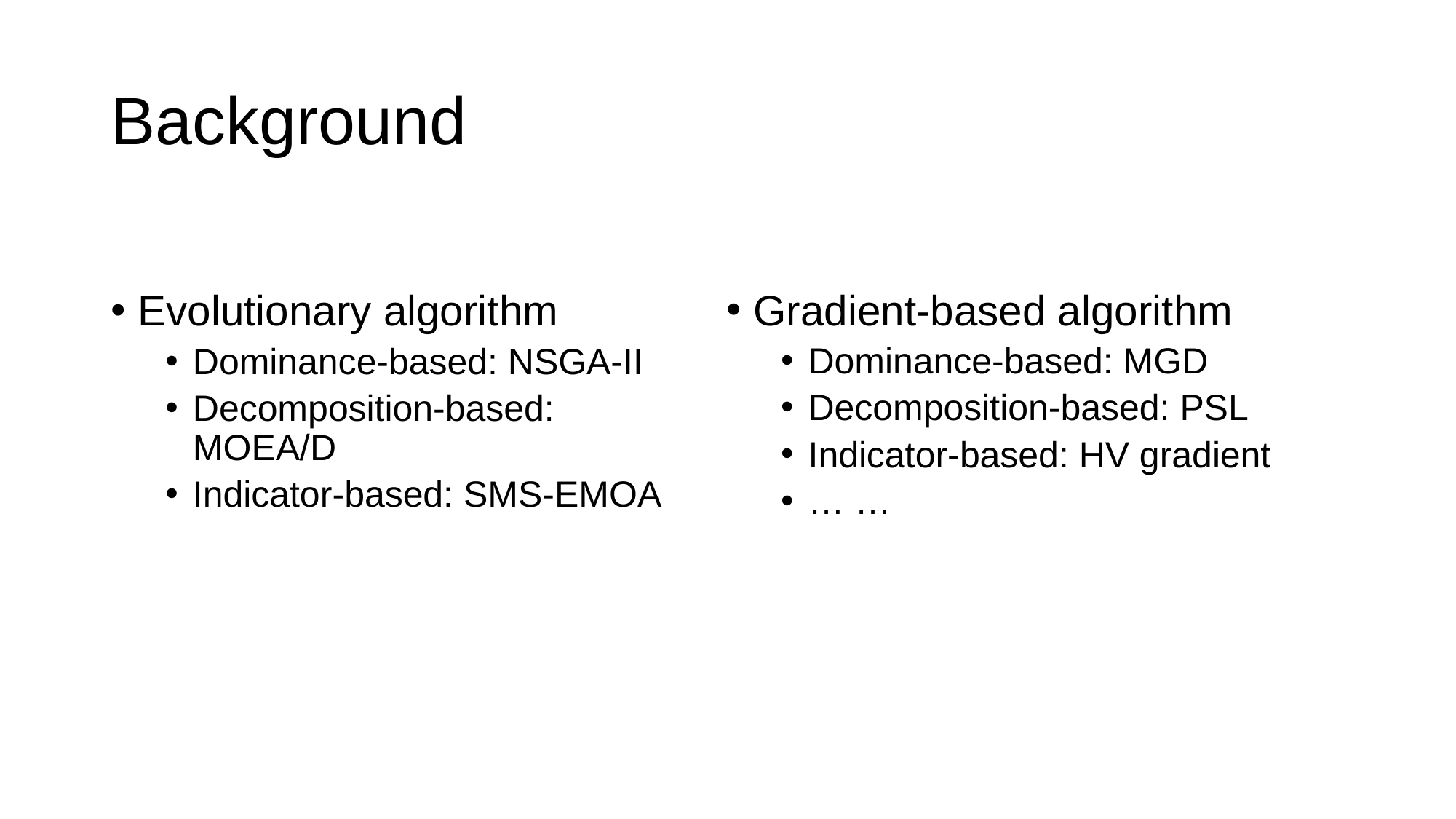

# Background

Gradient-based algorithm
Dominance-based: MGD
Decomposition-based: PSL
Indicator-based: HV gradient
… …

Evolutionary algorithm
Dominance-based: NSGA-II
Decomposition-based: MOEA/D
Indicator-based: SMS-EMOA